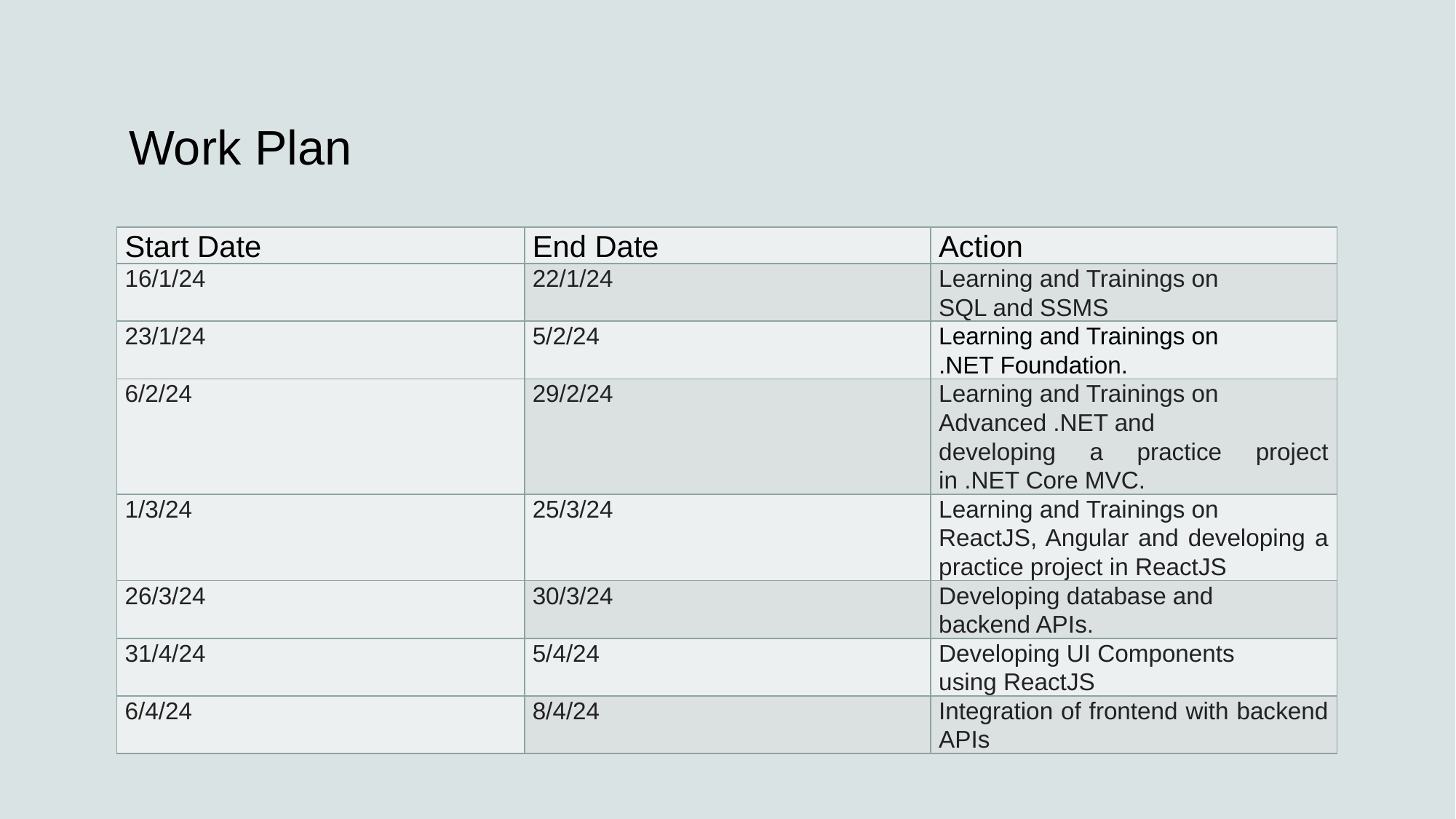

# Work Plan
| Start Date | End Date | Action |
| --- | --- | --- |
| 16/1/24 | 22/1/24 | Learning and Trainings on SQL and SSMS |
| 23/1/24 | 5/2/24 | Learning and Trainings on .NET Foundation. |
| 6/2/24 | 29/2/24 | Learning and Trainings on Advanced .NET and developing a practice project in .NET Core MVC. |
| 1/3/24 | 25/3/24 | Learning and Trainings on ReactJS, Angular and developing a practice project in ReactJS |
| 26/3/24 | 30/3/24 | Developing database and backend APIs. |
| 31/4/24 | 5/4/24 | Developing UI Components using ReactJS |
| 6/4/24 | 8/4/24 | Integration of frontend with backend APIs |